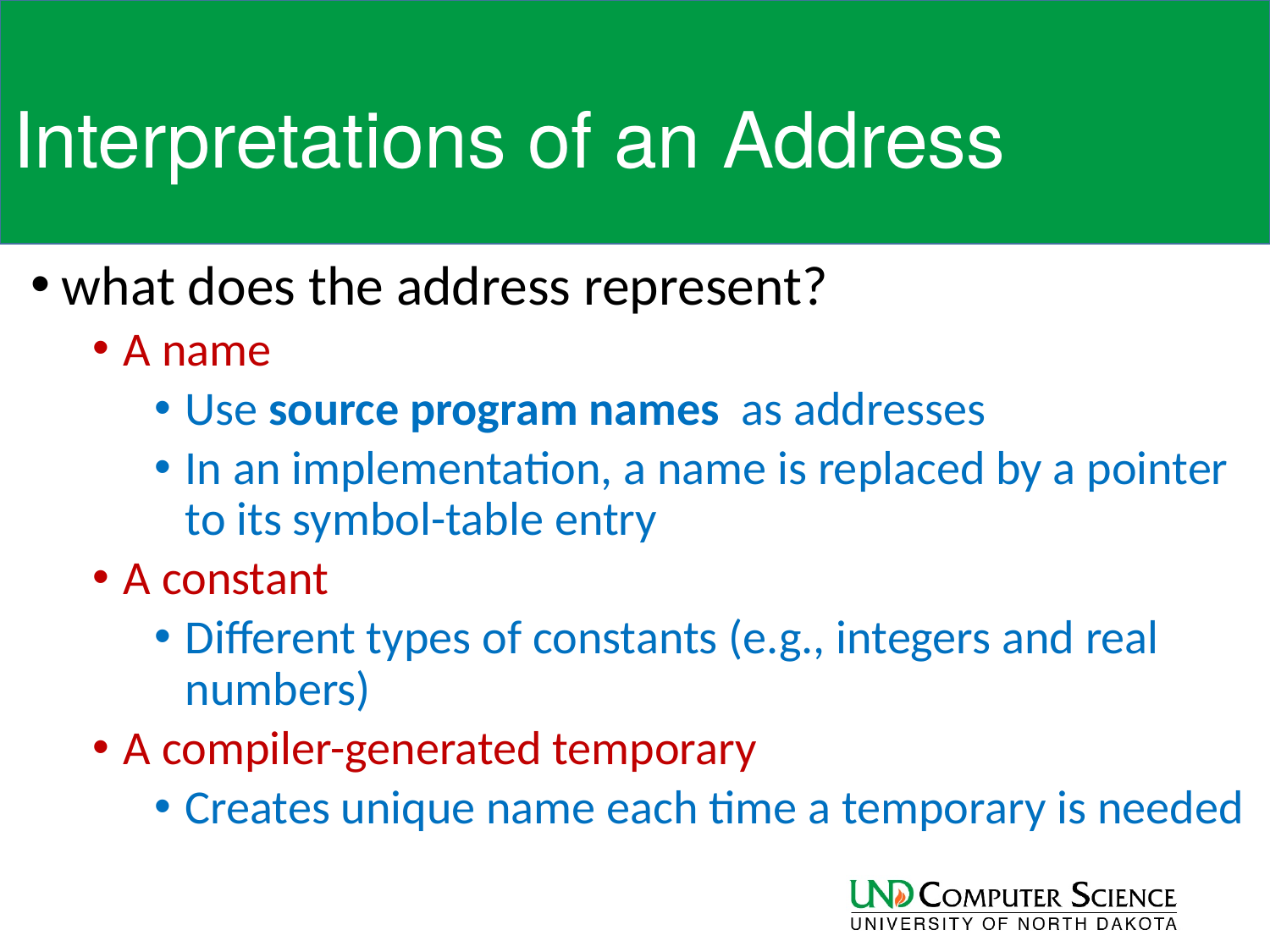

# Interpretations of an Address
what does the address represent?
A name
Use source program names  as addresses
In an implementation, a name is replaced by a pointer to its symbol-table entry
A constant
Different types of constants (e.g., integers and real numbers)
A compiler-generated temporary
Creates unique name each time a temporary is needed